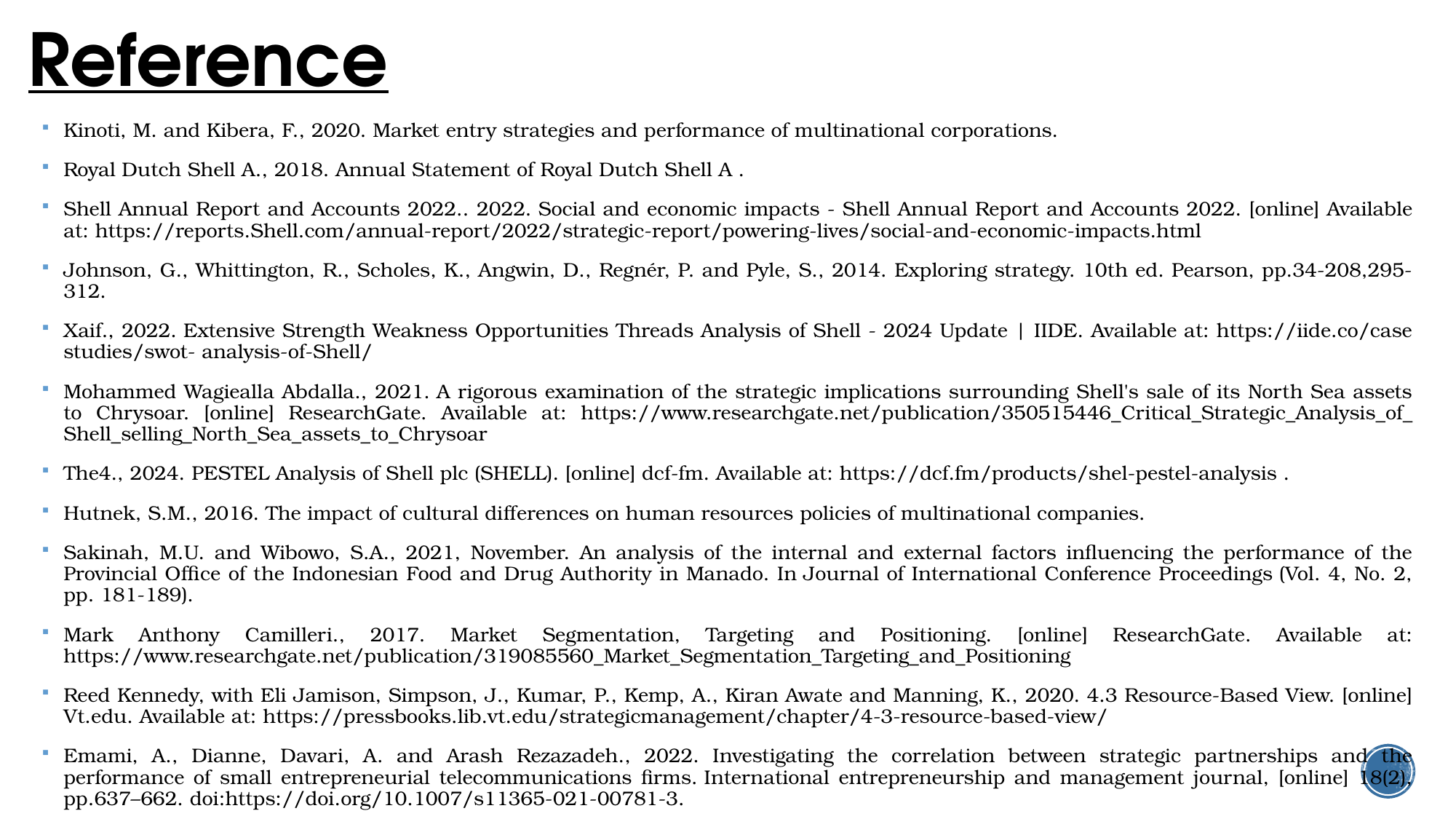

# Reference
Kinoti, M. and Kibera, F., 2020. Market entry strategies and performance of multinational corporations.
Royal Dutch Shell A., 2018. Annual Statement of Royal Dutch Shell A .
‌Shell Annual Report and Accounts 2022.. 2022. Social and economic impacts - Shell Annual Report and Accounts 2022. [online] Available at: https://reports.Shell.com/annual-report/2022/strategic-report/powering-lives/social-and-economic-impacts.html
Johnson, G., Whittington, R., Scholes, K., Angwin, D., Regnér, P. and Pyle, S., 2014. Exploring strategy. 10th ed. Pearson, pp.34-208,295-312.
Xaif., 2022. Extensive Strength Weakness Opportunities Threads Analysis of Shell - 2024 Update | IIDE. Available at: https://iide.co/case studies/swot- analysis-of-Shell/
‌Mohammed Wagiealla Abdalla., 2021. A rigorous examination of the strategic implications surrounding Shell's sale of its North Sea assets to Chrysoar. [online] ResearchGate. Available at: https://www.researchgate.net/publication/350515446_Critical_Strategic_Analysis_of_ Shell_selling_North_Sea_assets_to_Chrysoar
‌The4., 2024. PESTEL Analysis of Shell plc (SHELL). [online] dcf-fm. Available at: https://dcf.fm/products/shel-pestel-analysis .
Hutnek, S.M., 2016. The impact of cultural differences on human resources policies of multinational companies.
Sakinah, M.U. and Wibowo, S.A., 2021, November. An analysis of the internal and external factors influencing the performance of the Provincial Office of the Indonesian Food and Drug Authority in Manado. In Journal of International Conference Proceedings (Vol. 4, No. 2, pp. 181-189).
Mark Anthony Camilleri., 2017. Market Segmentation, Targeting and Positioning. [online] ResearchGate. Available at: https://www.researchgate.net/publication/319085560_Market_Segmentation_Targeting_and_Positioning
Reed Kennedy, with Eli Jamison, Simpson, J., Kumar, P., Kemp, A., Kiran Awate and Manning, K., 2020. 4.3 Resource-Based View. [online] Vt.edu. Available at: https://pressbooks.lib.vt.edu/strategicmanagement/chapter/4-3-resource-based-view/
‌Emami, A., Dianne, Davari, A. and Arash Rezazadeh., 2022. Investigating the correlation between strategic partnerships and the performance of small entrepreneurial telecommunications firms. International entrepreneurship and management journal, [online] 18(2), pp.637–662. doi:https://doi.org/10.1007/s11365-021-00781-3.